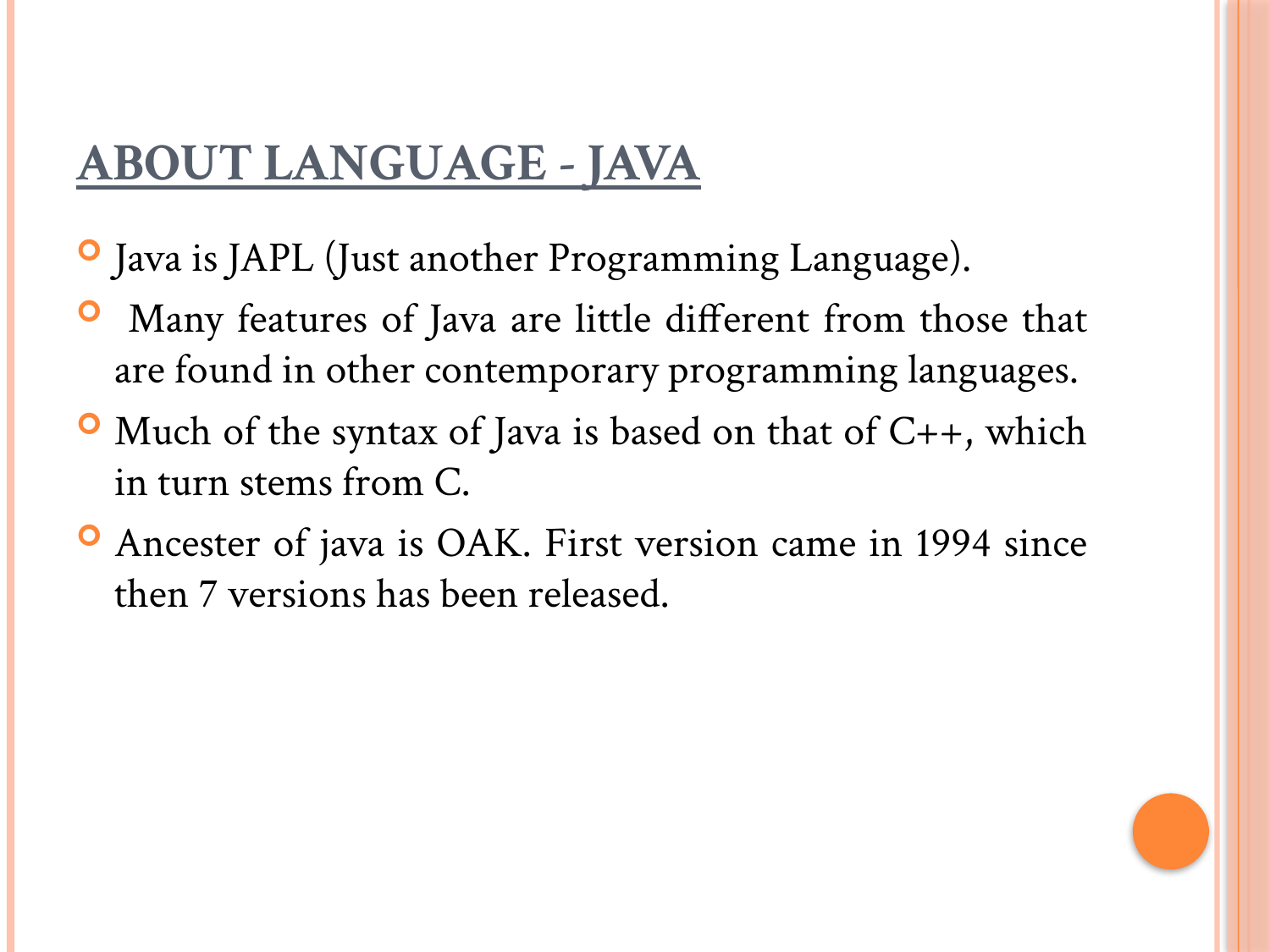

# ABOUT LANGUAGE - JAVA
Java is JAPL (Just another Programming Language).
 Many features of Java are little different from those that are found in other contemporary programming languages.
Much of the syntax of Java is based on that of C++, which in turn stems from C.
Ancester of java is OAK. First version came in 1994 since then 7 versions has been released.